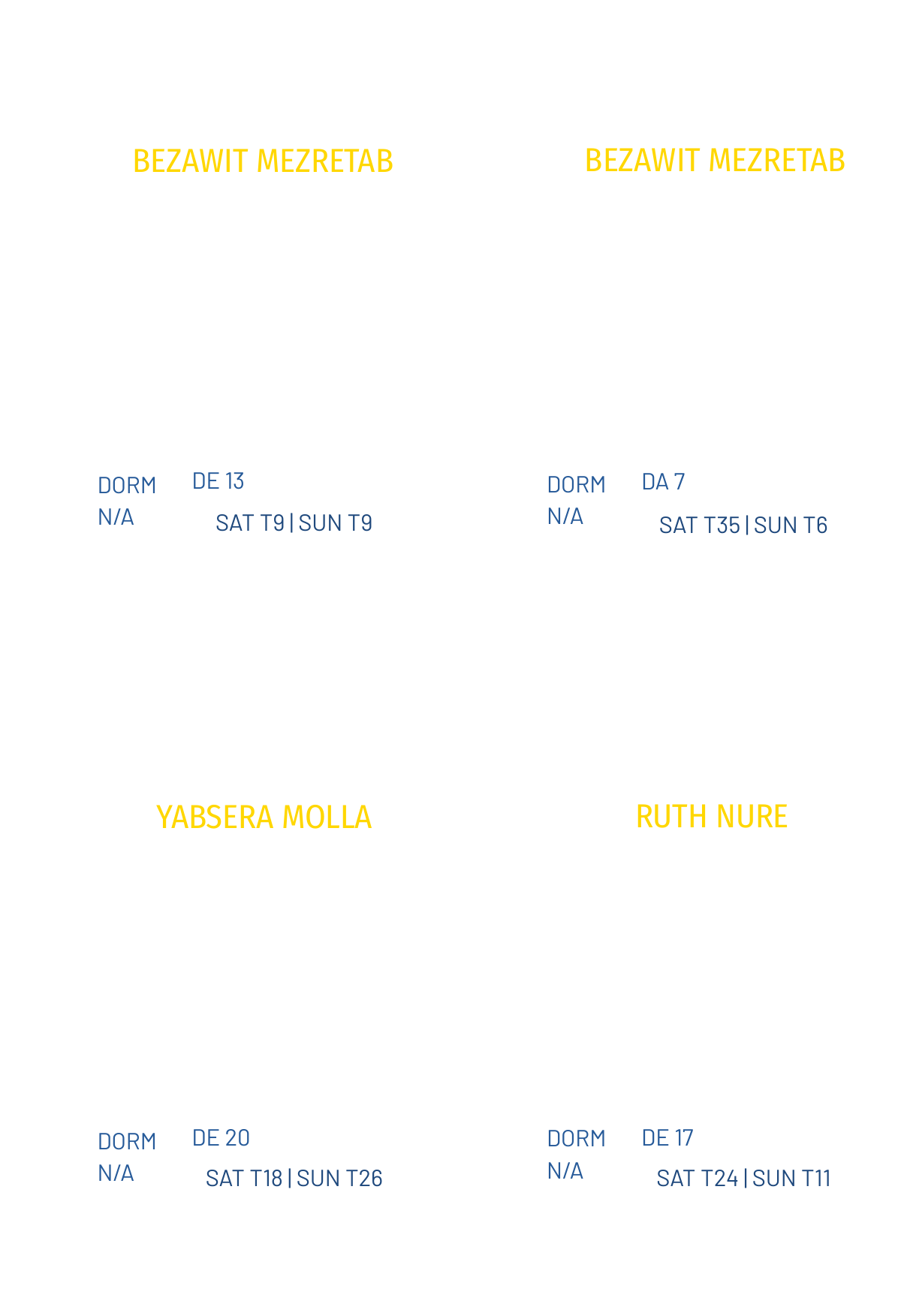

BEZAWIT MEZRETAB
BEZAWIT MEZRETAB
ATLANTA CAMPUS MINISTRY
ATLANTA CAMPUS MINISTRY
PARTICIPANT
PARTICIPANT
DE 13
DA 7
DORM
DORM
N/A
N/A
SAT T9 | SUN T9
SAT T35 | SUN T6
RUTH NURE
YABSERA MOLLA
ATLANTA CAMPUS MINISTRY
ATLANTA CAMPUS MINISTRY
PARTICIPANT
PARTICIPANT
DE 20
DE 17
DORM
DORM
N/A
N/A
SAT T18 | SUN T26
SAT T24 | SUN T11